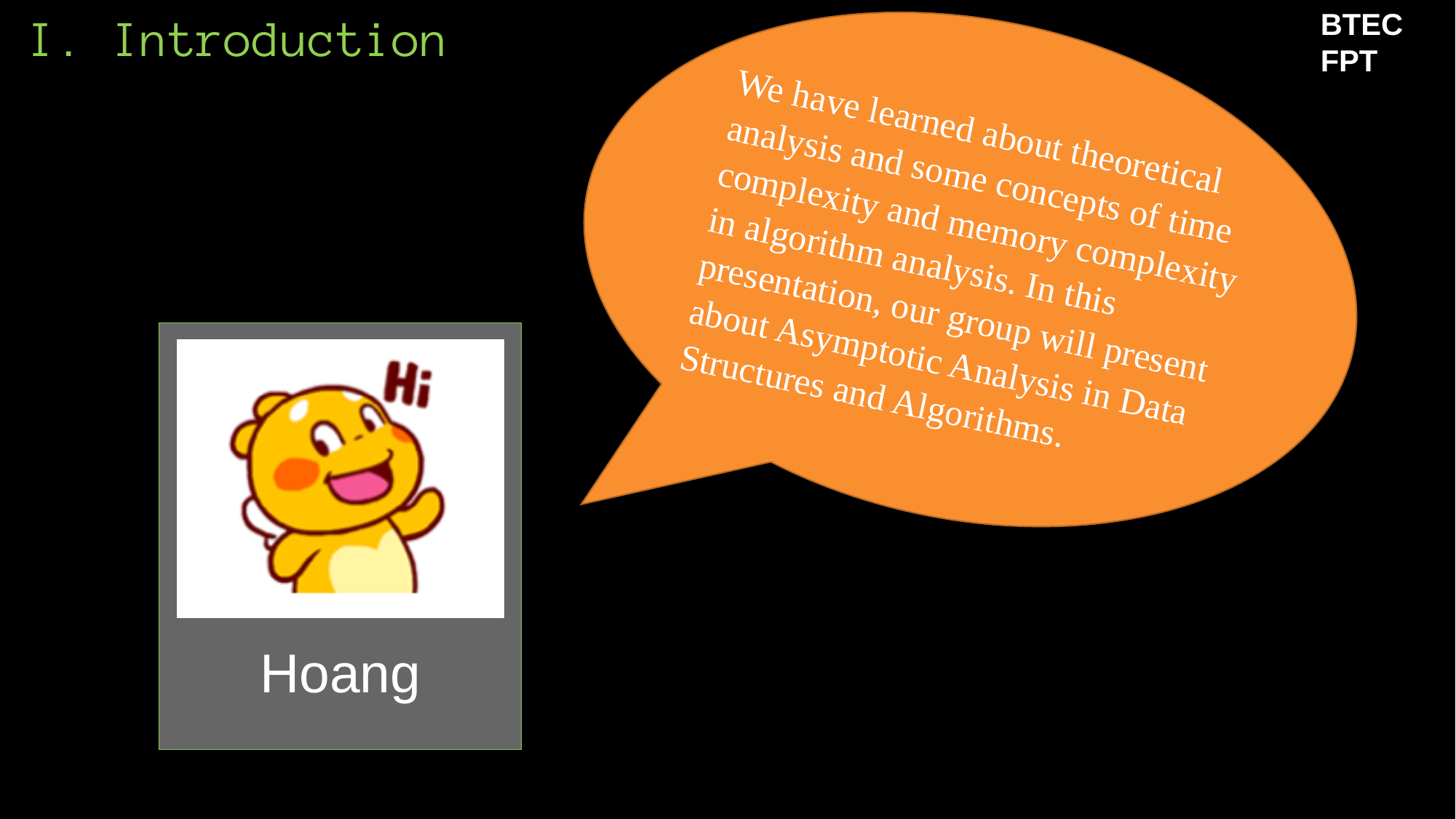

# I. Introduction
We have learned about theoretical analysis and some concepts of time complexity and memory complexity in algorithm analysis. In this presentation, our group will present about Asymptotic Analysis in Data Structures and Algorithms.
Hoang